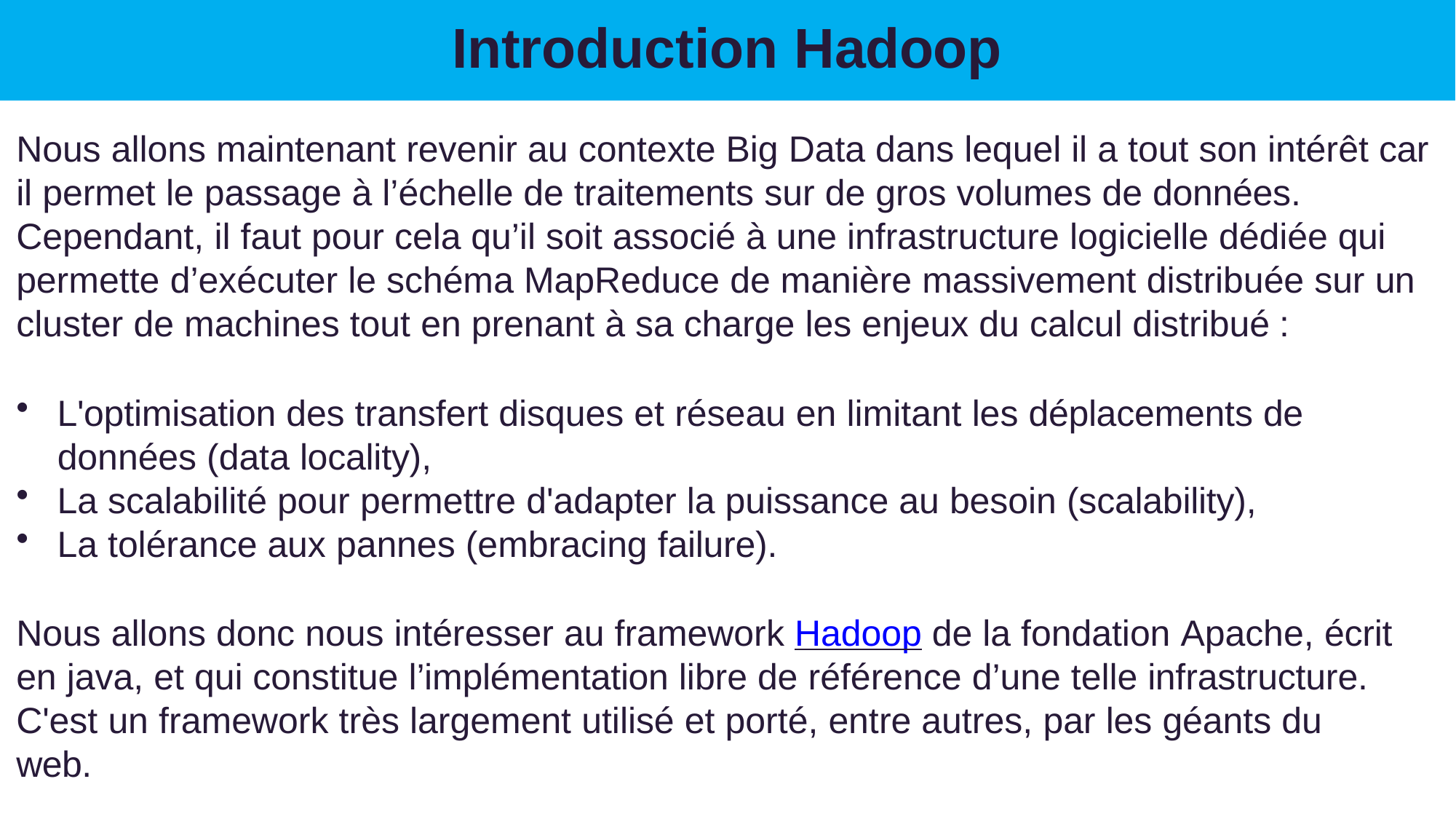

# Introduction Hadoop
Nous allons maintenant revenir au contexte Big Data dans lequel il a tout son intérêt car il permet le passage à l’échelle de traitements sur de gros volumes de données.
Cependant, il faut pour cela qu’il soit associé à une infrastructure logicielle dédiée qui permette d’exécuter le schéma MapReduce de manière massivement distribuée sur un cluster de machines tout en prenant à sa charge les enjeux du calcul distribué :

L'optimisation des transfert disques et réseau en limitant les déplacements de
données (data locality),
La scalabilité pour permettre d'adapter la puissance au besoin (scalability),
La tolérance aux pannes (embracing failure).

Nous allons donc nous intéresser au framework Hadoop de la fondation Apache, écrit en java, et qui constitue l’implémentation libre de référence d’une telle infrastructure.
C'est un framework très largement utilisé et porté, entre autres, par les géants du web.